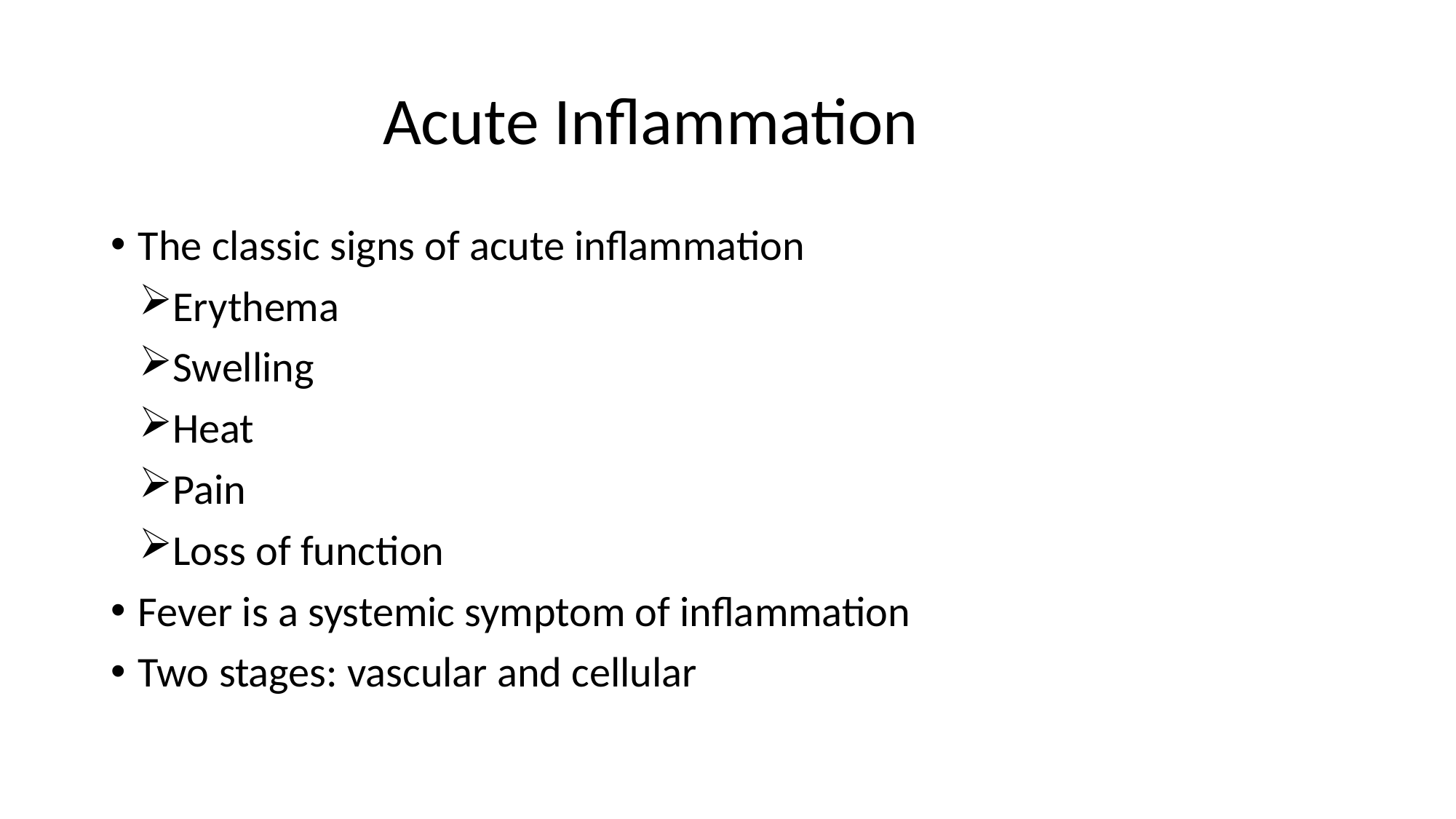

# Acute Inflammation
The classic signs of acute inflammation
Erythema
Swelling
Heat
Pain
Loss of function
Fever is a systemic symptom of inflammation
Two stages: vascular and cellular
9